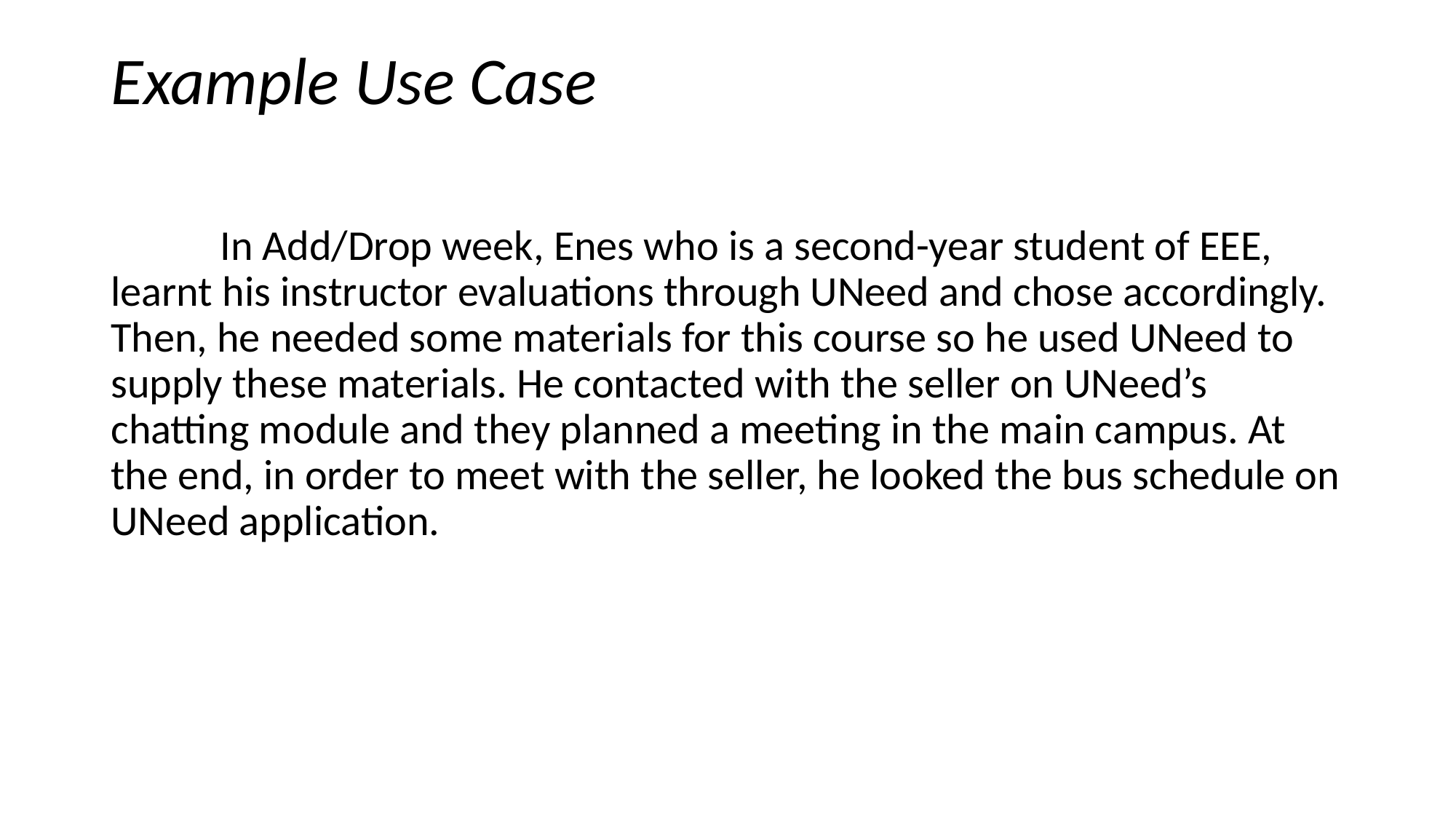

# Example Use Case
	In Add/Drop week, Enes who is a second-year student of EEE, learnt his instructor evaluations through UNeed and chose accordingly. Then, he needed some materials for this course so he used UNeed to supply these materials. He contacted with the seller on UNeed’s chatting module and they planned a meeting in the main campus. At the end, in order to meet with the seller, he looked the bus schedule on UNeed application.